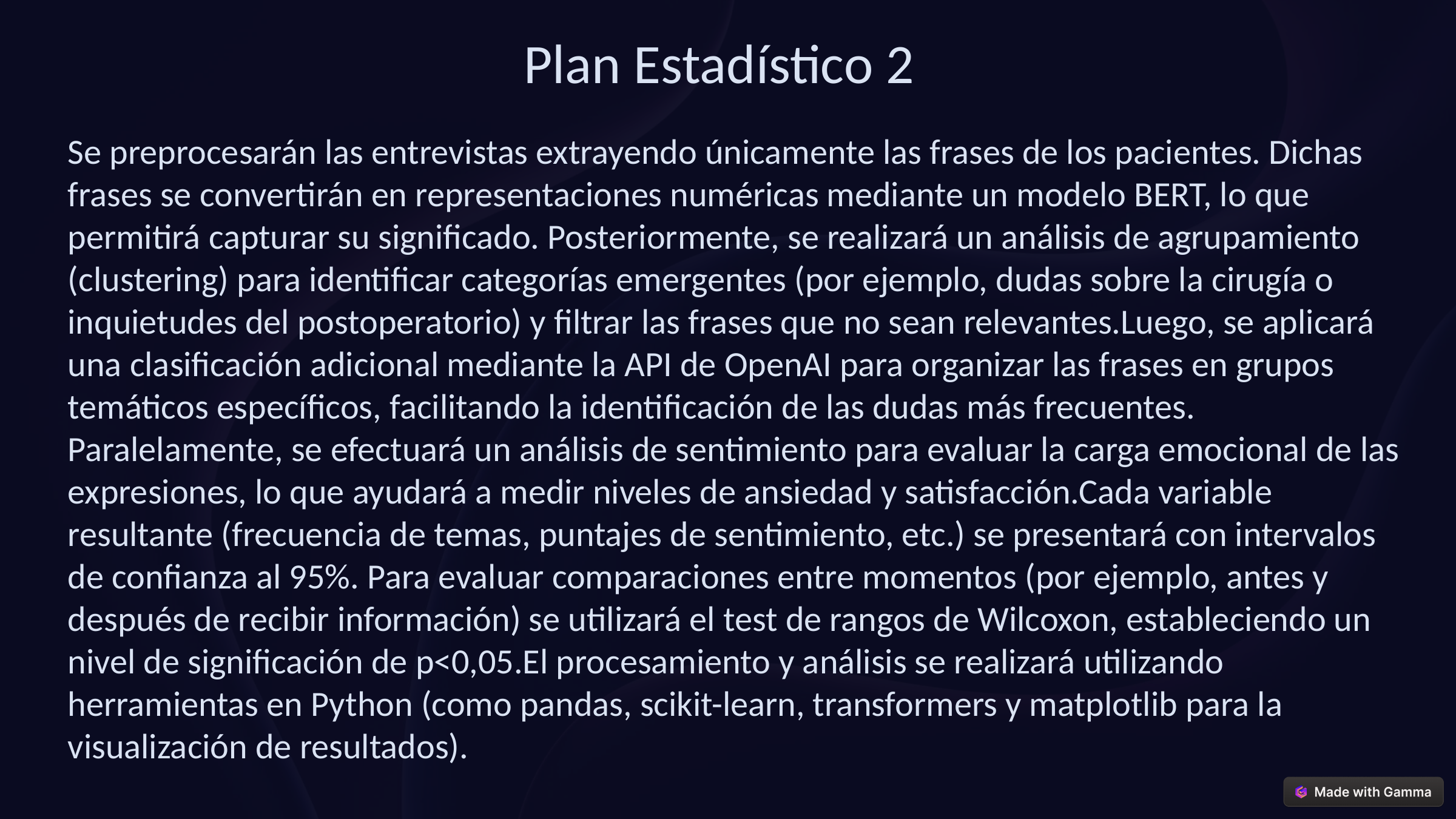

Plan Estadístico 2
Se preprocesarán las entrevistas extrayendo únicamente las frases de los pacientes. Dichas frases se convertirán en representaciones numéricas mediante un modelo BERT, lo que permitirá capturar su significado. Posteriormente, se realizará un análisis de agrupamiento (clustering) para identificar categorías emergentes (por ejemplo, dudas sobre la cirugía o inquietudes del postoperatorio) y filtrar las frases que no sean relevantes.Luego, se aplicará una clasificación adicional mediante la API de OpenAI para organizar las frases en grupos temáticos específicos, facilitando la identificación de las dudas más frecuentes. Paralelamente, se efectuará un análisis de sentimiento para evaluar la carga emocional de las expresiones, lo que ayudará a medir niveles de ansiedad y satisfacción.Cada variable resultante (frecuencia de temas, puntajes de sentimiento, etc.) se presentará con intervalos de confianza al 95%. Para evaluar comparaciones entre momentos (por ejemplo, antes y después de recibir información) se utilizará el test de rangos de Wilcoxon, estableciendo un nivel de significación de p<0,05.El procesamiento y análisis se realizará utilizando herramientas en Python (como pandas, scikit-learn, transformers y matplotlib para la visualización de resultados).